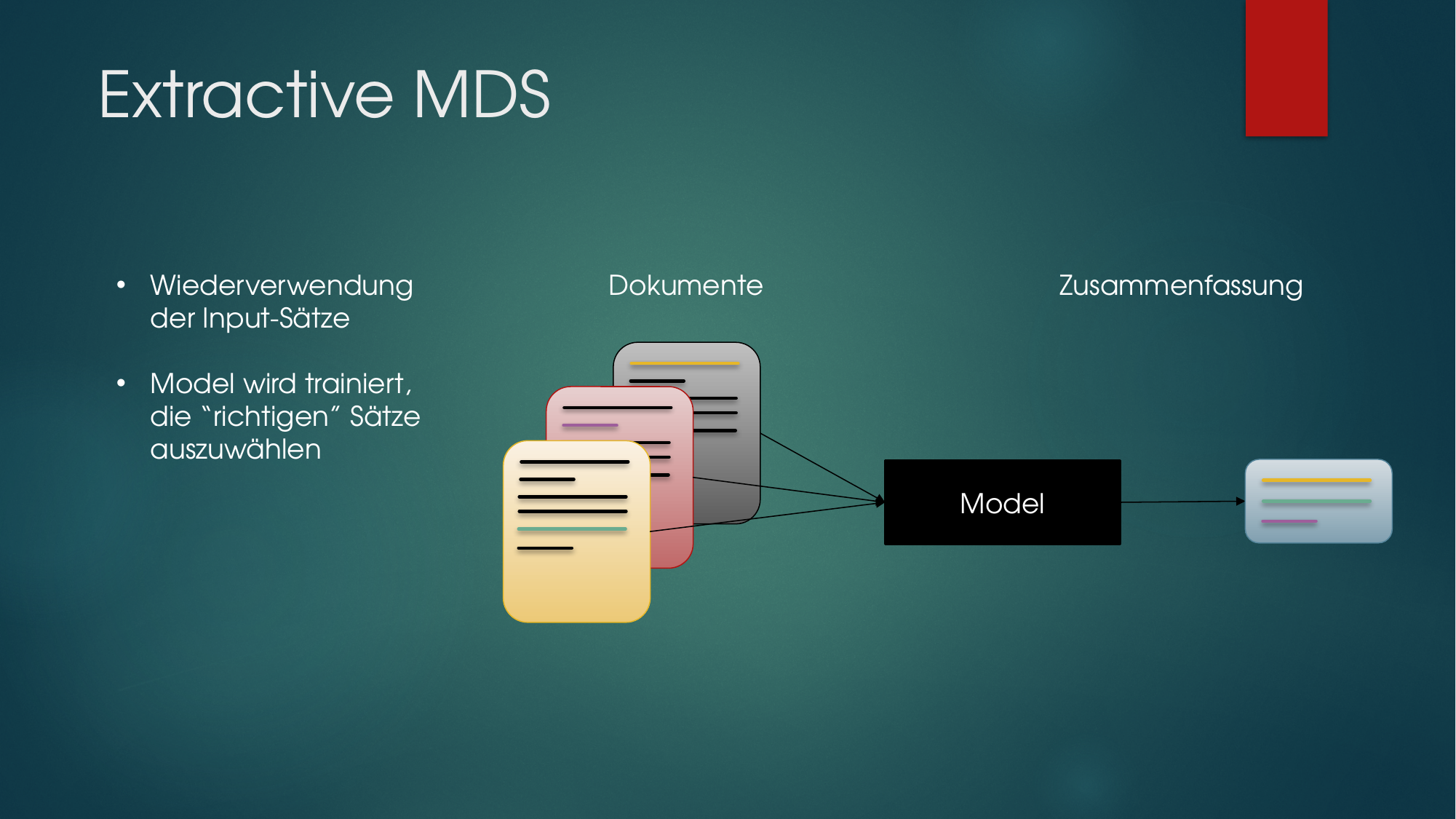

# Extractive MDS
Wiederverwendung der Input-Sätze

Model wird trainiert, die “richtigen” Sätze auszuwählen
Dokumente
Zusammenfassung

Model